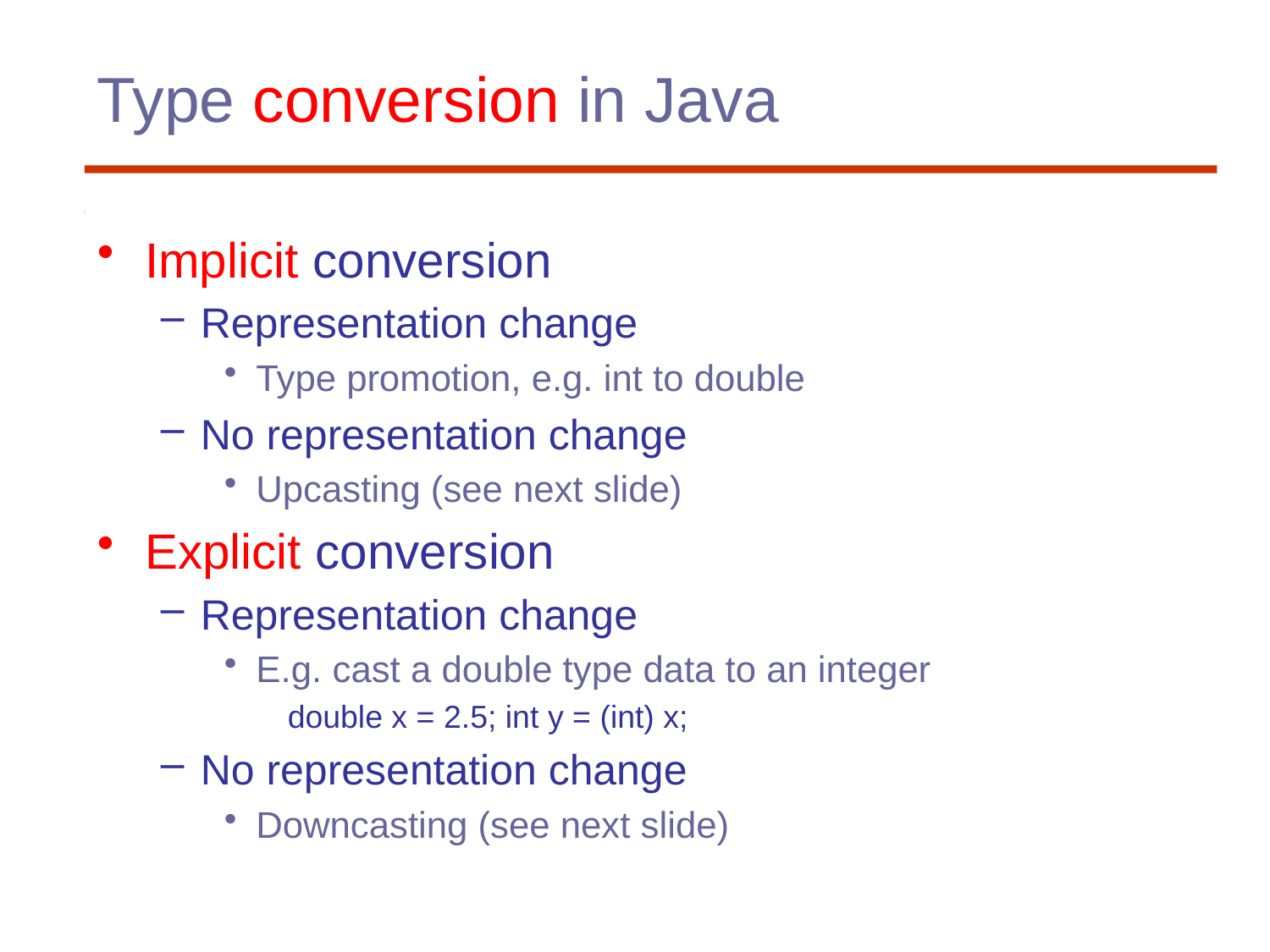

# Type conversion in Java
Implicit conversion
Representation change
Type promotion, e.g. int to double
No representation change
Upcasting (see next slide)
Explicit conversion
Representation change
E.g. cast a double type data to an integer
double x = 2.5; int y = (int) x;
No representation change
Downcasting (see next slide)